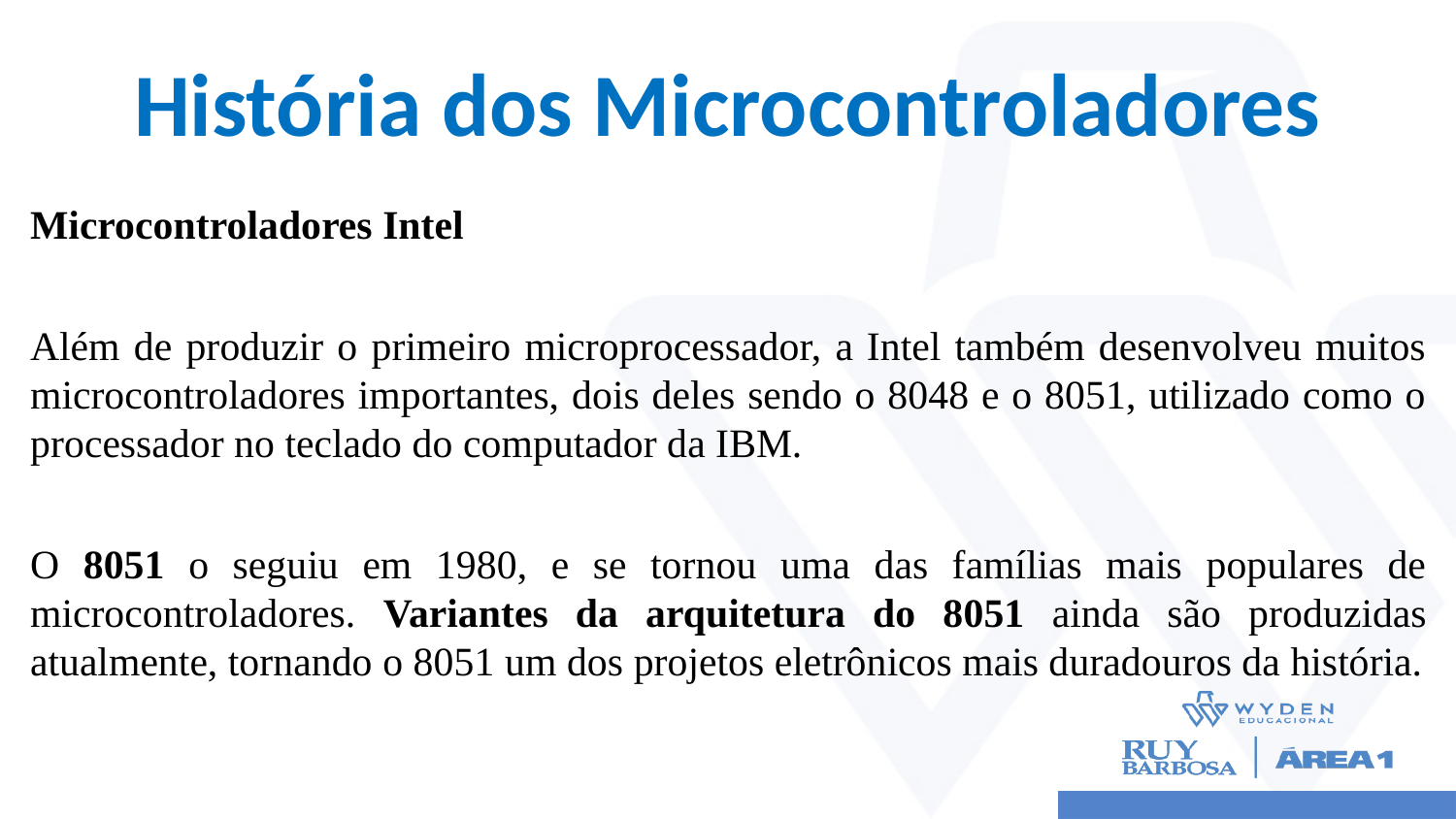

# História dos Microcontroladores
Microcontroladores Intel

Além de produzir o primeiro microprocessador, a Intel também desenvolveu muitos microcontroladores importantes, dois deles sendo o 8048 e o 8051, utilizado como o processador no teclado do computador da IBM.

O 8051 o seguiu em 1980, e se tornou uma das famílias mais populares de microcontroladores. Variantes da arquitetura do 8051 ainda são produzidas atualmente, tornando o 8051 um dos projetos eletrônicos mais duradouros da história.